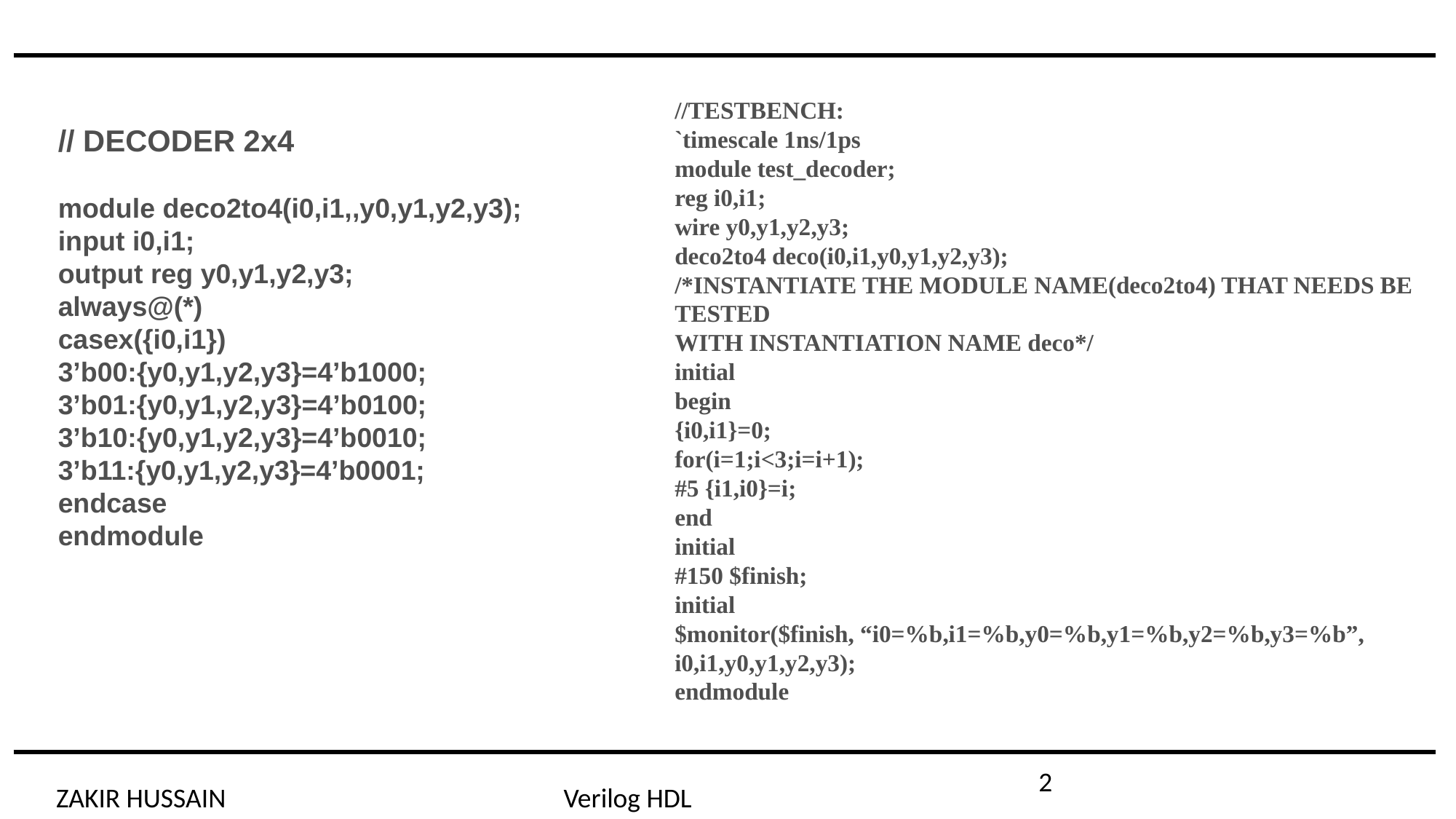

//TESTBENCH:
`timescale 1ns/1ps
module test_decoder;
reg i0,i1;
wire y0,y1,y2,y3;
deco2to4 deco(i0,i1,y0,y1,y2,y3);
/*INSTANTIATE THE MODULE NAME(deco2to4) THAT NEEDS BE TESTED
WITH INSTANTIATION NAME deco*/
initial
begin
{i0,i1}=0;
for(i=1;i<3;i=i+1);
#5 {i1,i0}=i;
end
initial
#150 $finish;
initial
$monitor($finish, “i0=%b,i1=%b,y0=%b,y1=%b,y2=%b,y3=%b”, i0,i1,y0,y1,y2,y3);
endmodule
// DECODER 2x4

module deco2to4(i0,i1,,y0,y1,y2,y3);
input i0,i1;
output reg y0,y1,y2,y3;
always@(*)
casex({i0,i1})
3’b00:{y0,y1,y2,y3}=4’b1000;
3’b01:{y0,y1,y2,y3}=4’b0100;
3’b10:{y0,y1,y2,y3}=4’b0010;
3’b11:{y0,y1,y2,y3}=4’b0001;
endcase
endmodule
2